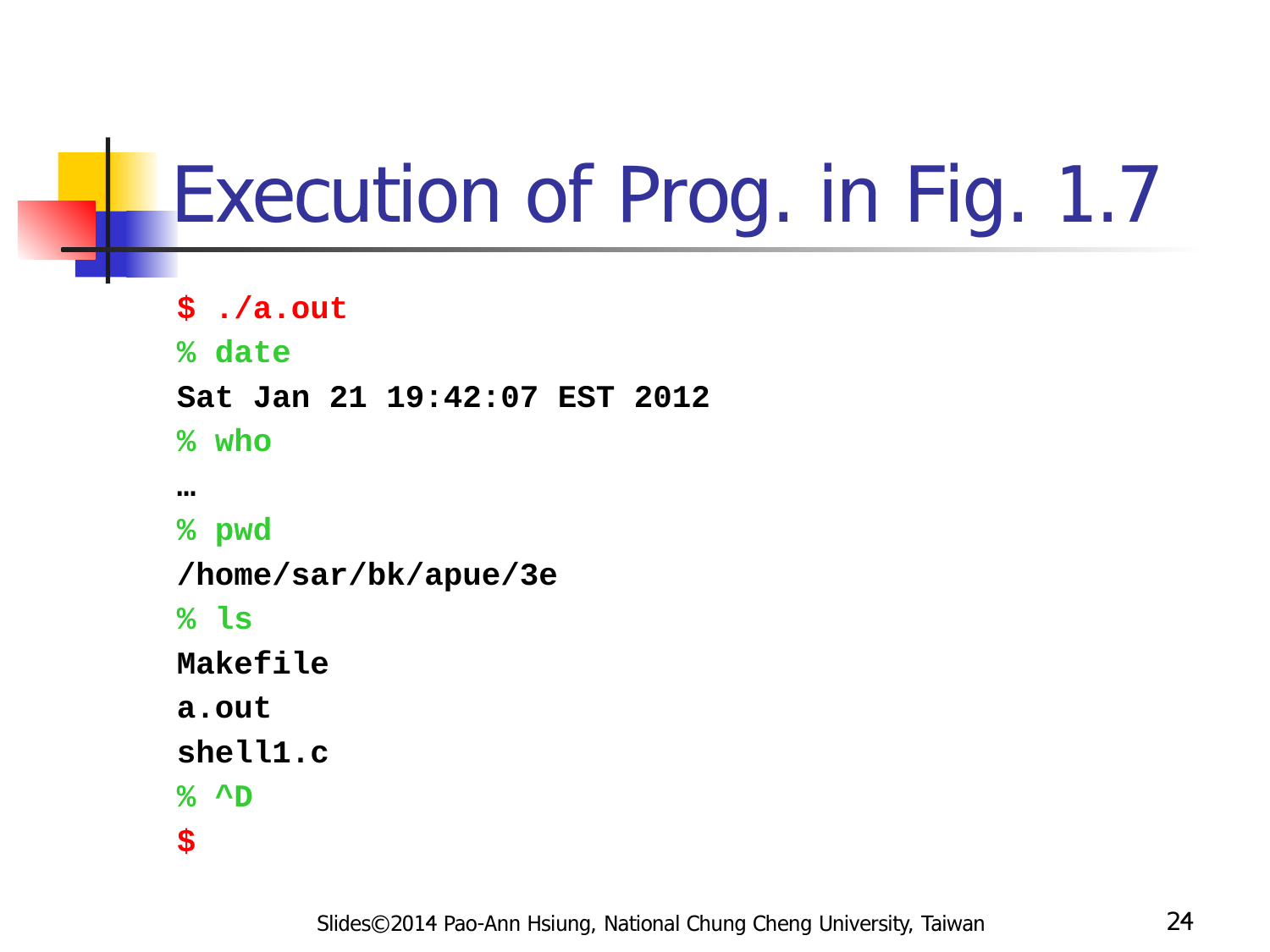

# Execution of Prog. in Fig. 1.7
$ ./a.out
% date
Sat Jan 21 19:42:07 EST 2012
% who
…
% pwd
/home/sar/bk/apue/3e
% ls
Makefile
a.out
shell1.c
% ^D
$
Slides©2014 Pao-Ann Hsiung, National Chung Cheng University, Taiwan
24